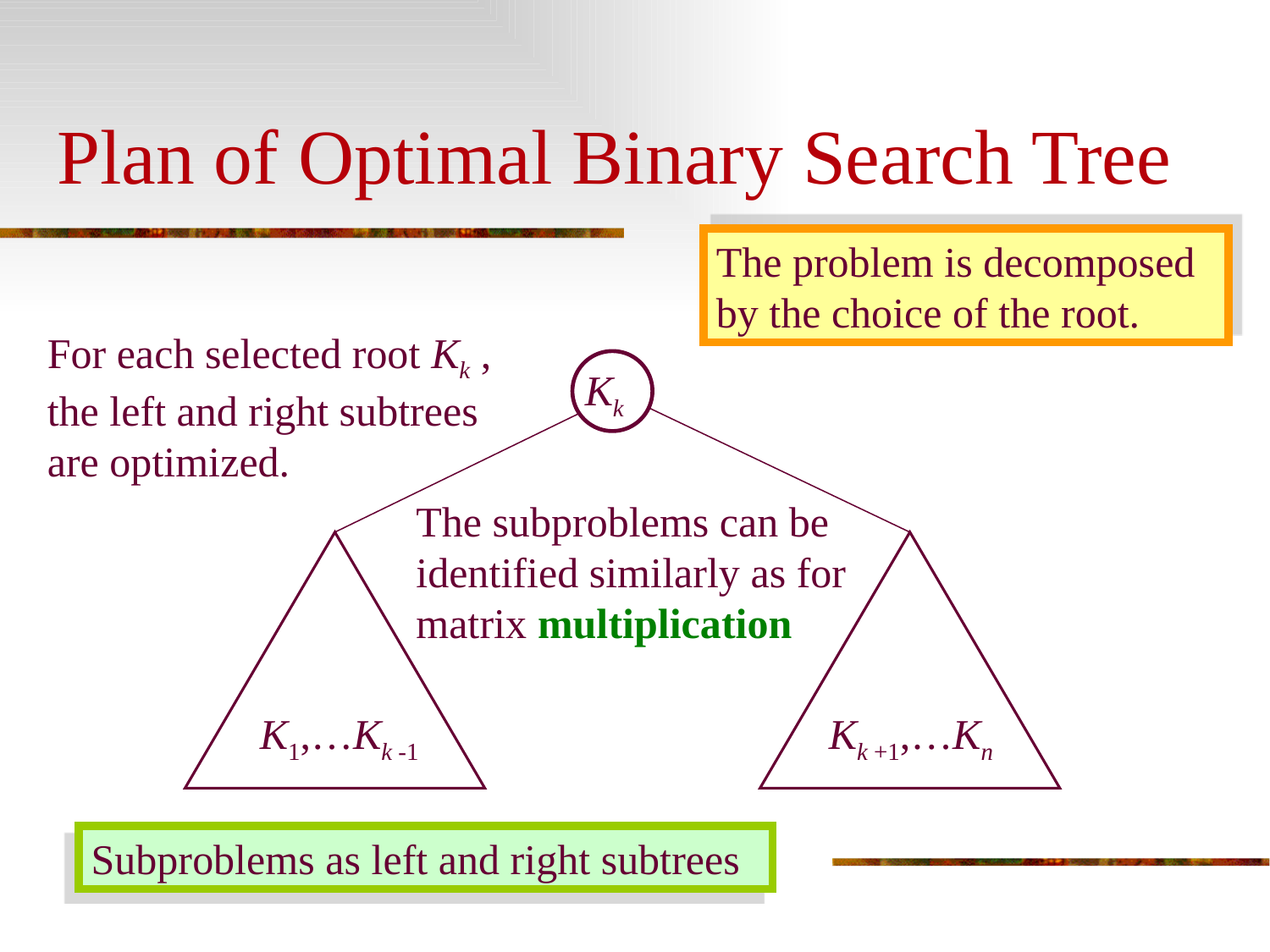

# Plan of Optimal Binary Search Tree
The problem is decomposed by the choice of the root.
For each selected root Kk , the left and right subtrees are optimized.

Kk

The subproblems can be identified similarly as for matrix multiplication

K1,…Kk -1
Kk +1,…Kn
Subproblems as left and right subtrees